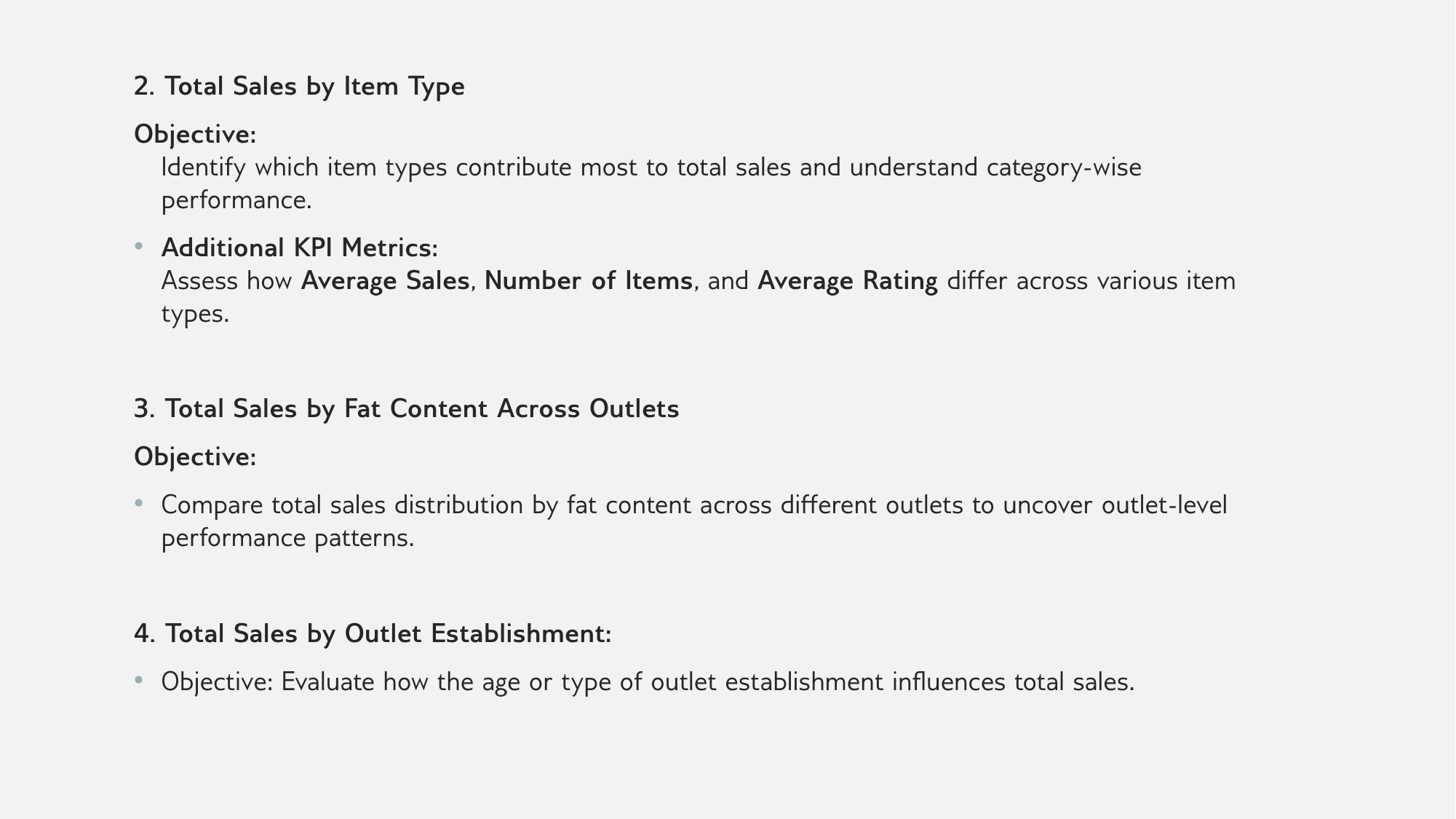

2. Total Sales by Item Type
Objective:
Identify which item types contribute most to total sales and understand category-wise performance.
Additional KPI Metrics:
Assess how Average Sales, Number of Items, and Average Rating differ across various item types.

3. Total Sales by Fat Content Across Outlets
Objective:
Compare total sales distribution by fat content across different outlets to uncover outlet-level performance patterns.

4. Total Sales by Outlet Establishment:
Objective: Evaluate how the age or type of outlet establishment influences total sales.